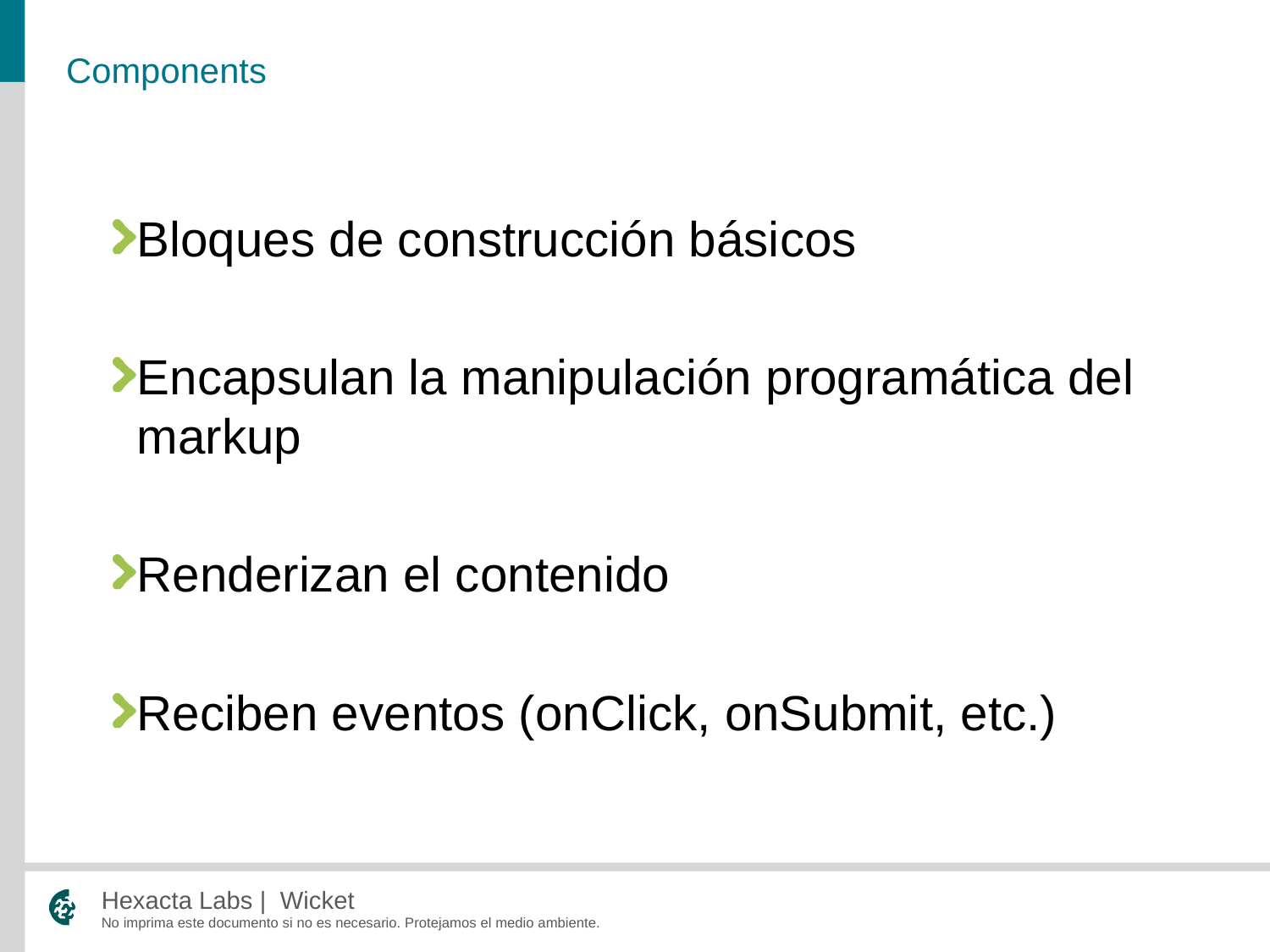

# Components

Bloques de construcción básicos

Encapsulan la manipulación programática del markup

Renderizan el contenido

Reciben eventos (onClick, onSubmit, etc.)